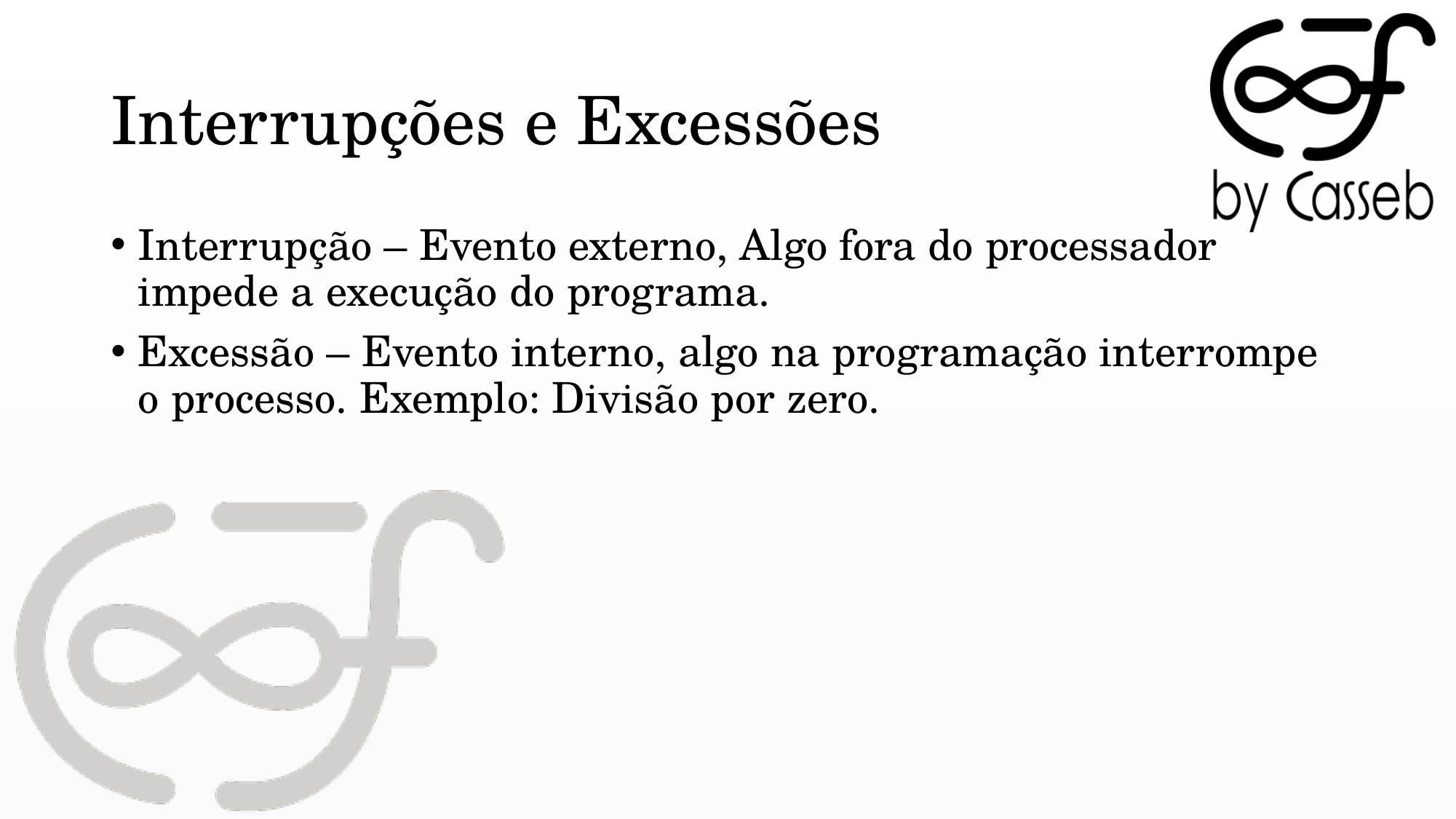

# Interrupções e Excessões
Interrupção – Evento externo, Algo fora do processador impede a execução do programa.
Excessão – Evento interno, algo na programação interrompe o processo. Exemplo: Divisão por zero.